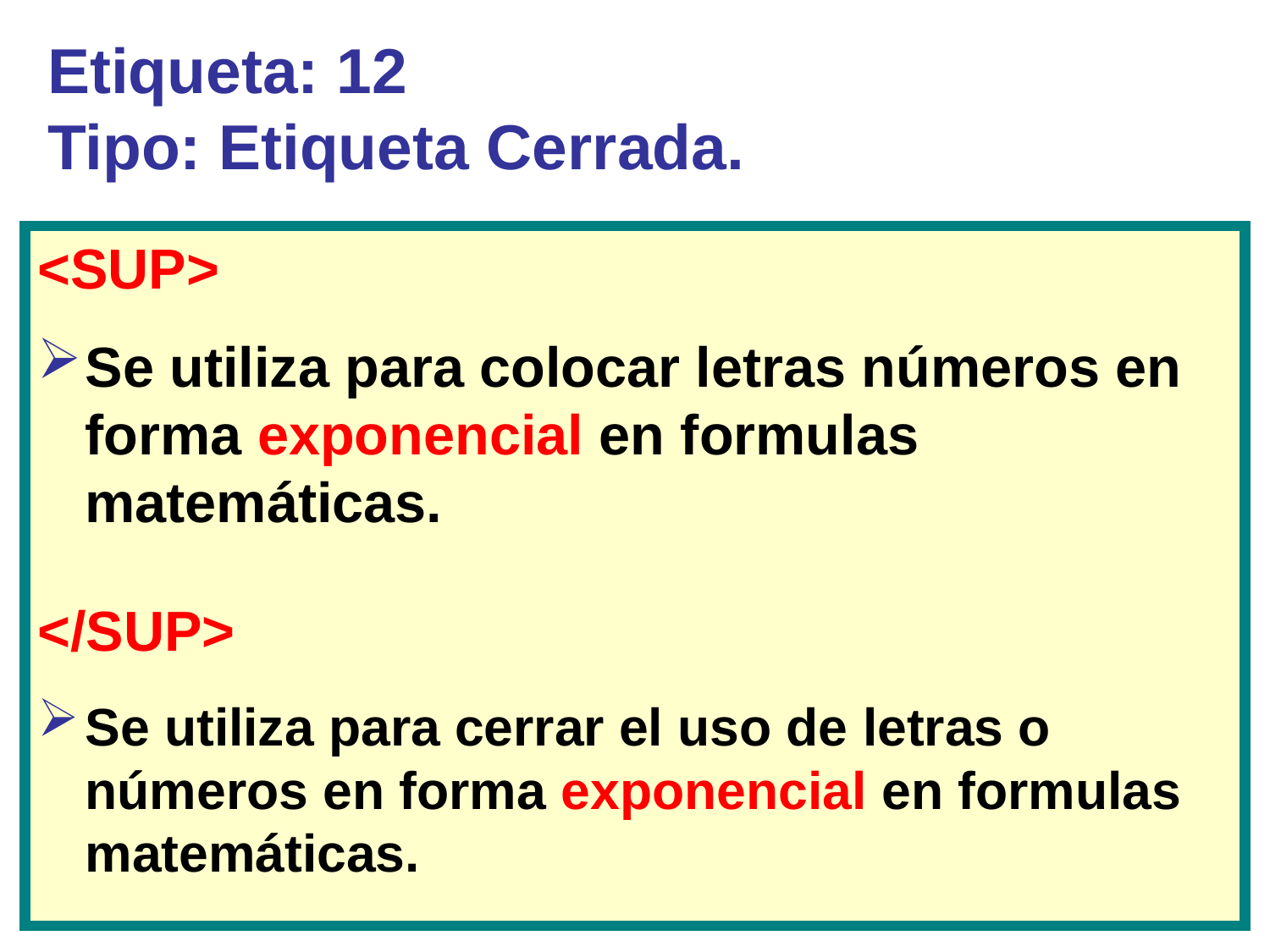

# Etiqueta: 12 Tipo: Etiqueta Cerrada.
<SUP>

Se utiliza para colocar letras números en forma exponencial en formulas matemáticas.

</SUP>

Se utiliza para cerrar el uso de letras o números en forma exponencial en formulas matemáticas.